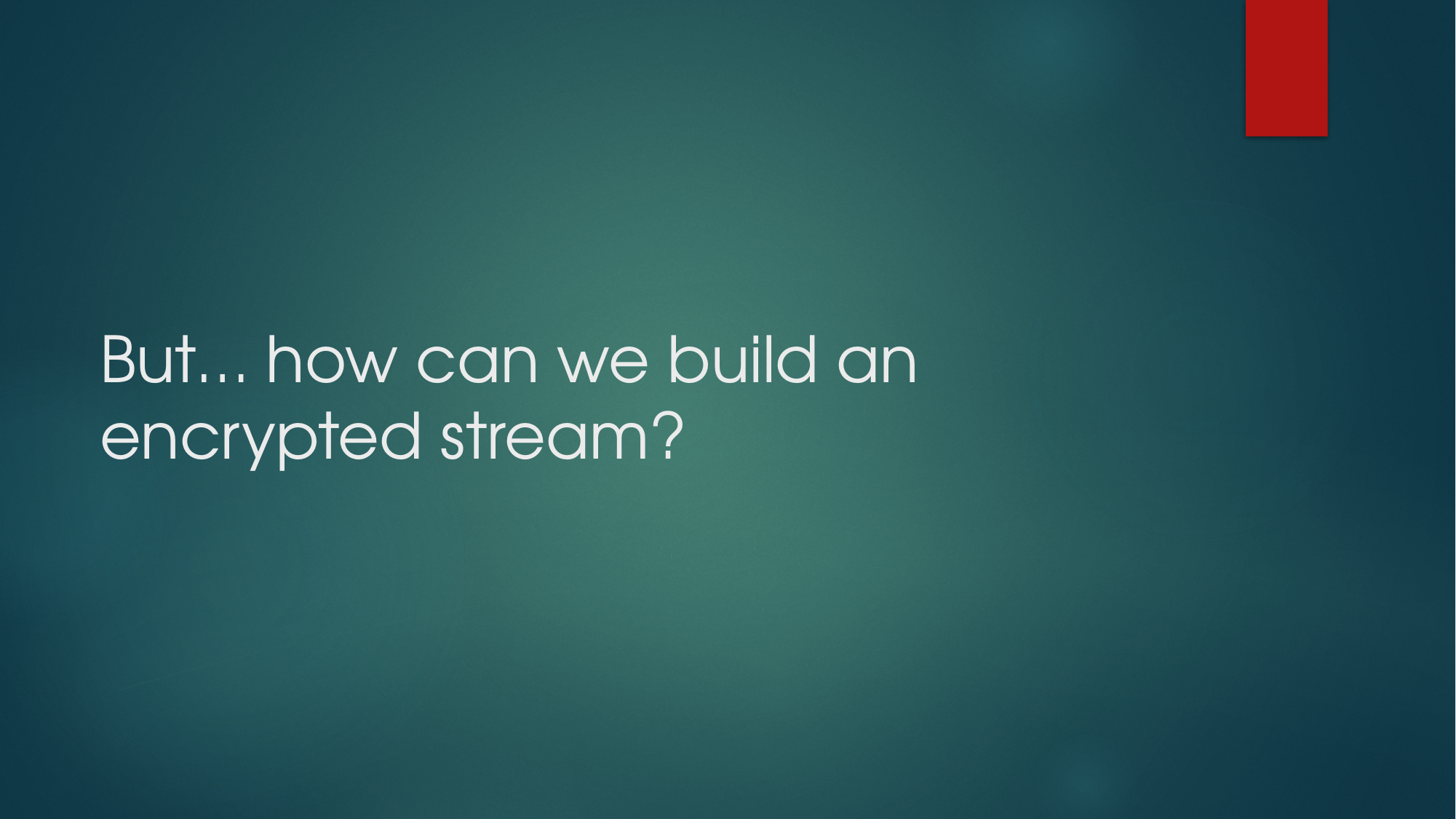

But… how can we build an encrypted stream?